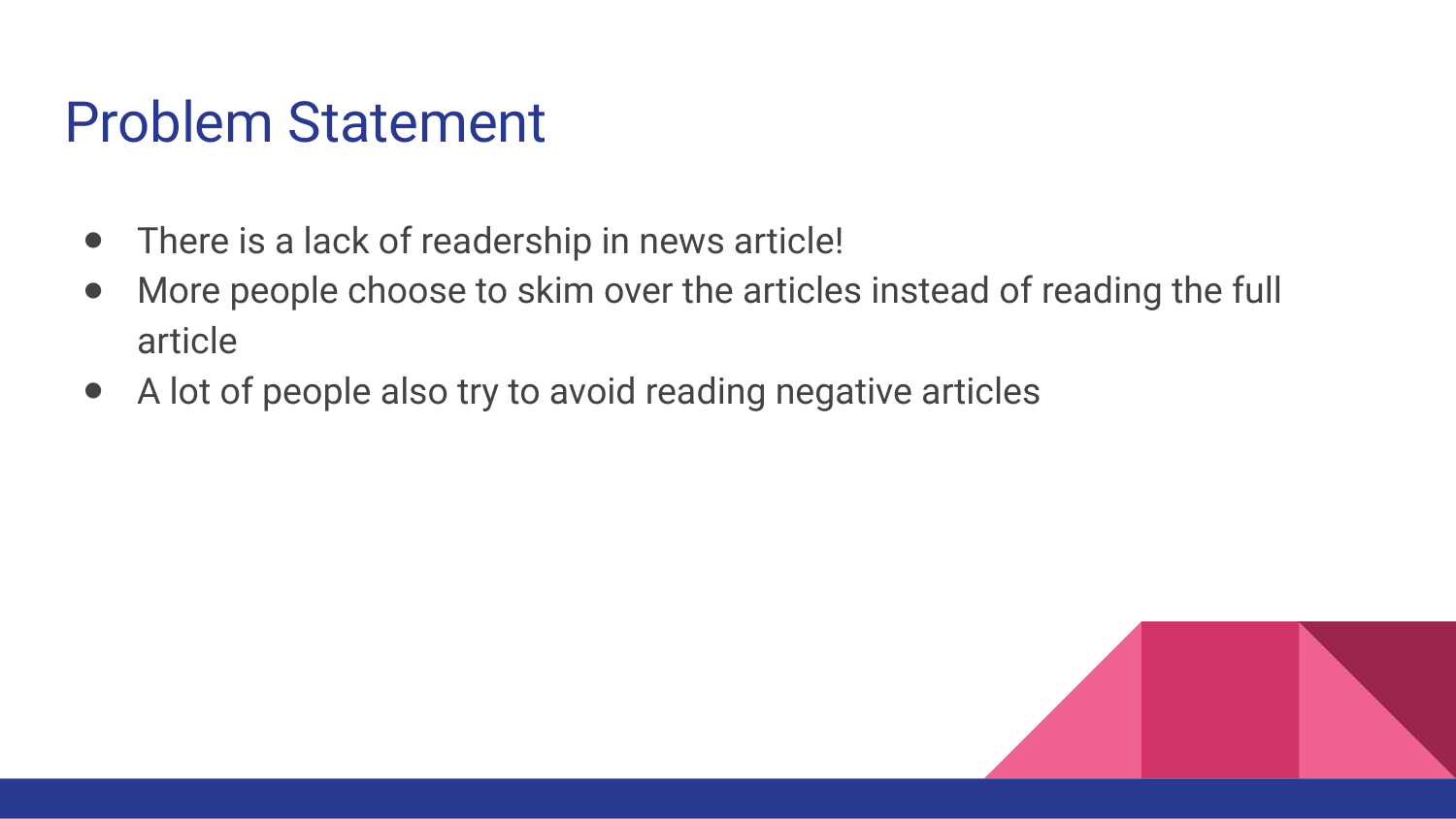

# Problem Statement
There is a lack of readership in news article!
More people choose to skim over the articles instead of reading the full article
A lot of people also try to avoid reading negative articles